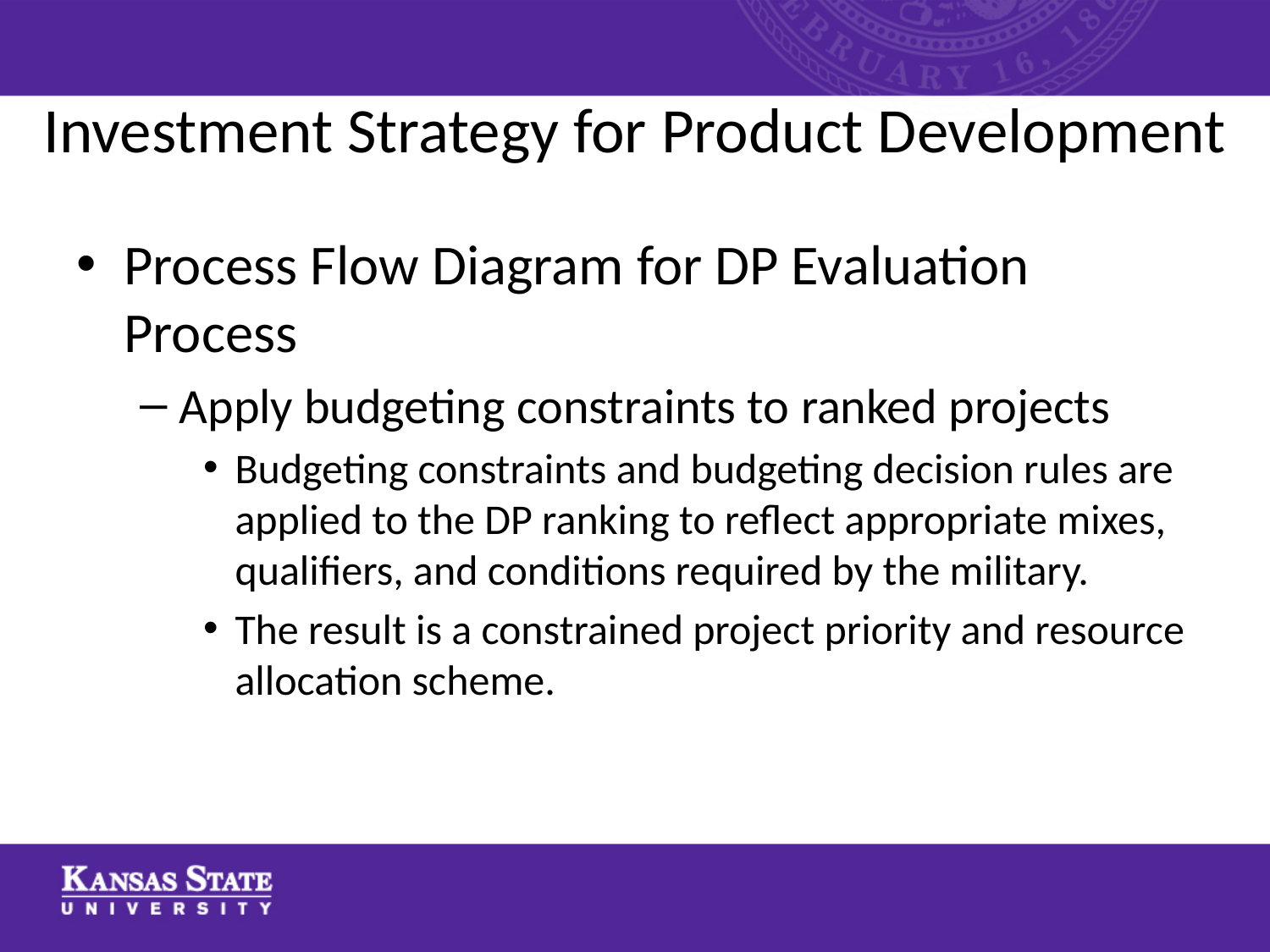

# Investment Strategy for Product Development
Process Flow Diagram for DP Evaluation Process
Apply budgeting constraints to ranked projects
Budgeting constraints and budgeting decision rules are applied to the DP ranking to reflect appropriate mixes, qualifiers, and conditions required by the military.
The result is a constrained project priority and resource allocation scheme.